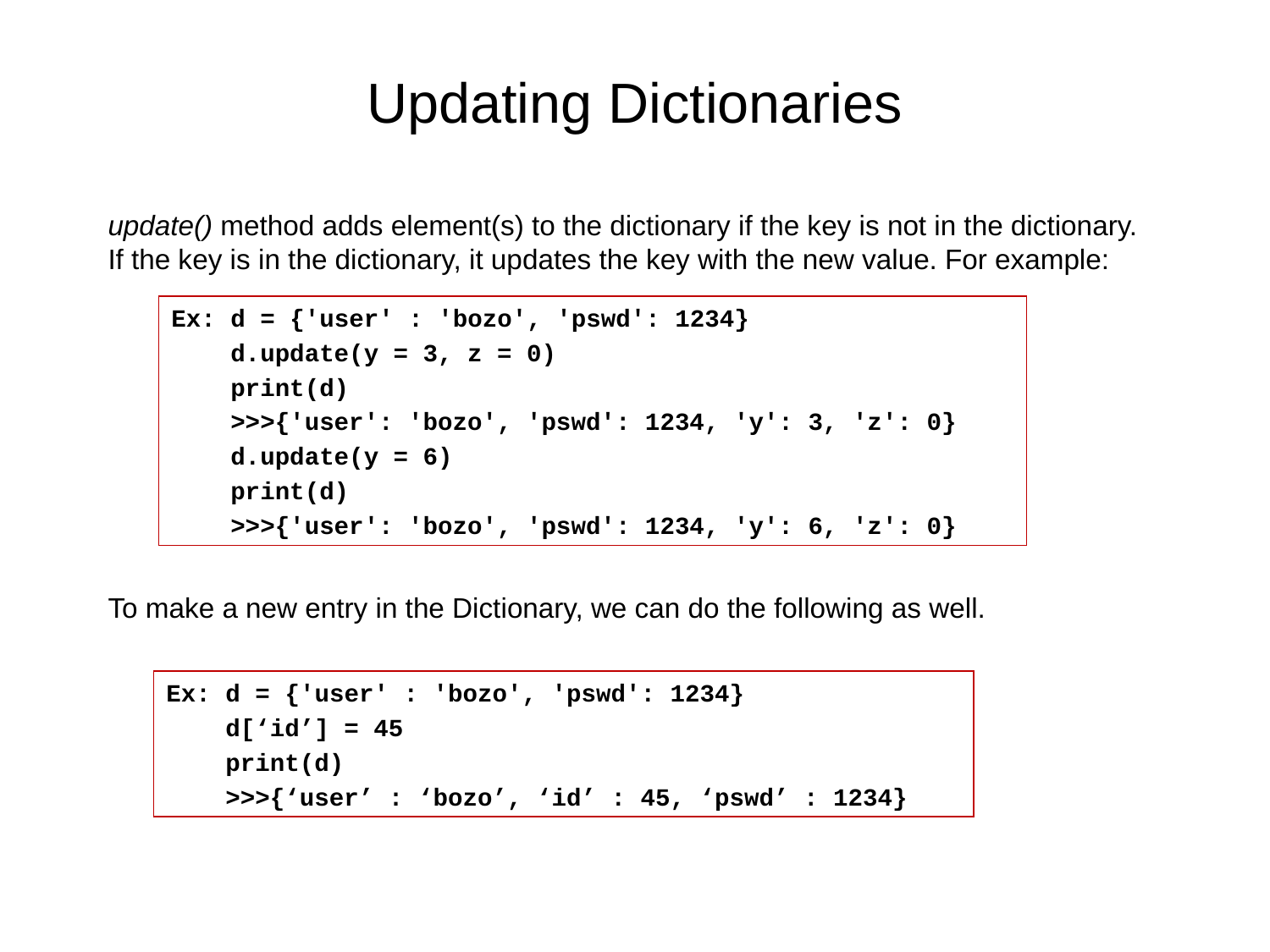

# Updating Dictionaries
update() method adds element(s) to the dictionary if the key is not in the dictionary. If the key is in the dictionary, it updates the key with the new value. For example:

To make a new entry in the Dictionary, we can do the following as well.

Ex: d = {'user' : 'bozo', 'pswd': 1234}
    d.update(y = 3, z = 0)
    print(d)
    >>>{'user': 'bozo', 'pswd': 1234, 'y': 3, 'z': 0}
    d.update(y = 6)
    print(d)
    >>>{'user': 'bozo', 'pswd': 1234, 'y': 6, 'z': 0}
Ex: d = {'user' : 'bozo', 'pswd': 1234}
    d[‘id’] = 45
    print(d)
    >>>{‘user’ : ‘bozo’, ‘id’ : 45, ‘pswd’ : 1234}